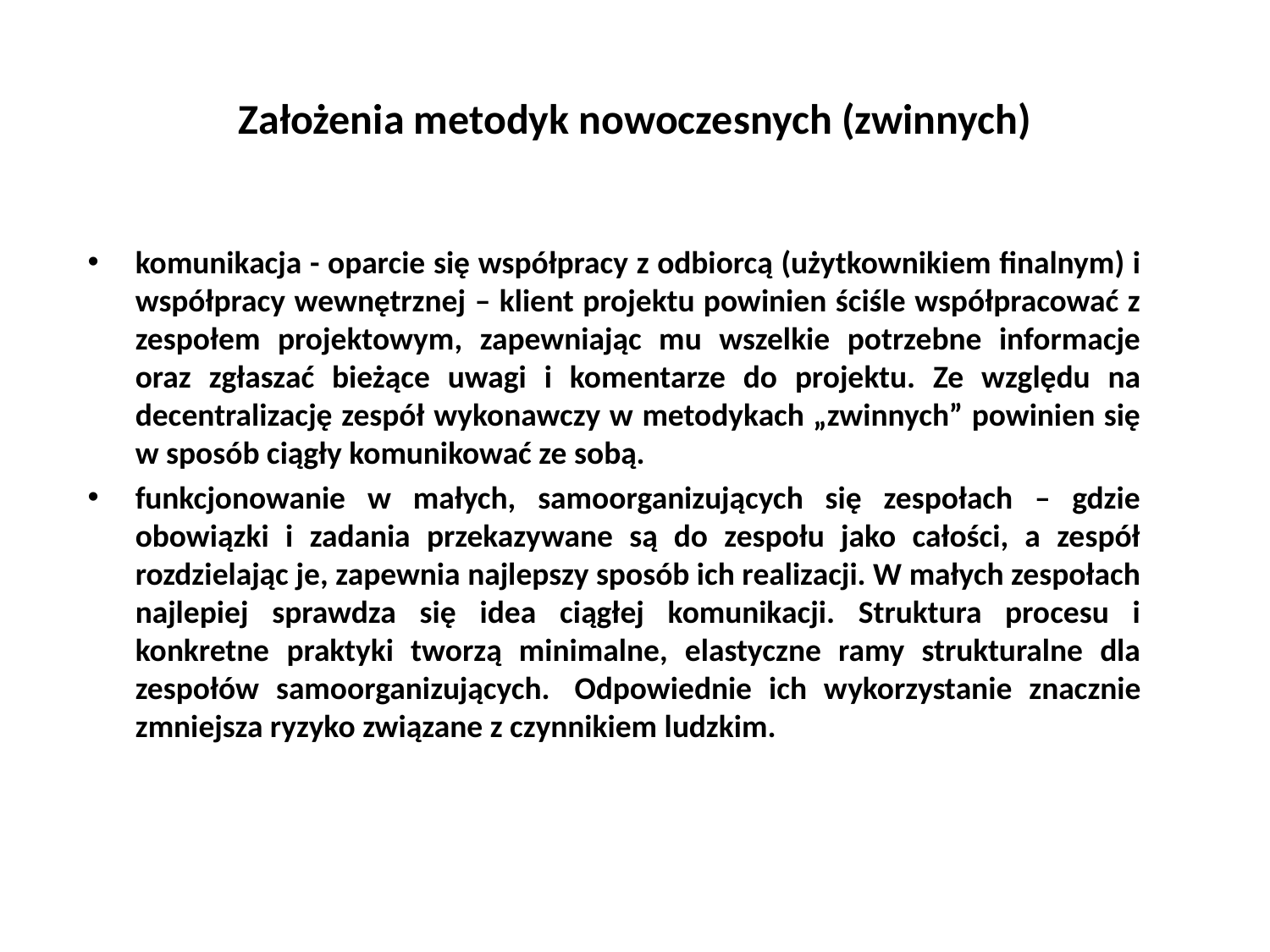

# Założenia metodyk nowoczesnych (zwinnych)
komunikacja - oparcie się współpracy z odbiorcą (użytkownikiem finalnym) i współpracy wewnętrznej – klient projektu powinien ściśle współpracować z zespołem projektowym, zapewniając mu wszelkie potrzebne informacje oraz zgłaszać bieżące uwagi i komentarze do projektu. Ze względu na decentralizację zespół wykonawczy w metodykach „zwinnych” powinien się w sposób ciągły komunikować ze sobą.
funkcjonowanie w małych, samoorganizujących się zespołach – gdzie obowiązki i zadania przekazywane są do zespołu jako całości, a zespół rozdzielając je, zapewnia najlepszy sposób ich realizacji. W małych zespołach najlepiej sprawdza się idea ciągłej komunikacji. Struktura procesu i konkretne praktyki tworzą minimalne, elastyczne ramy strukturalne dla zespołów samoorganizujących.  Odpowiednie ich wykorzystanie znacznie zmniejsza ryzyko związane z czynnikiem ludzkim.